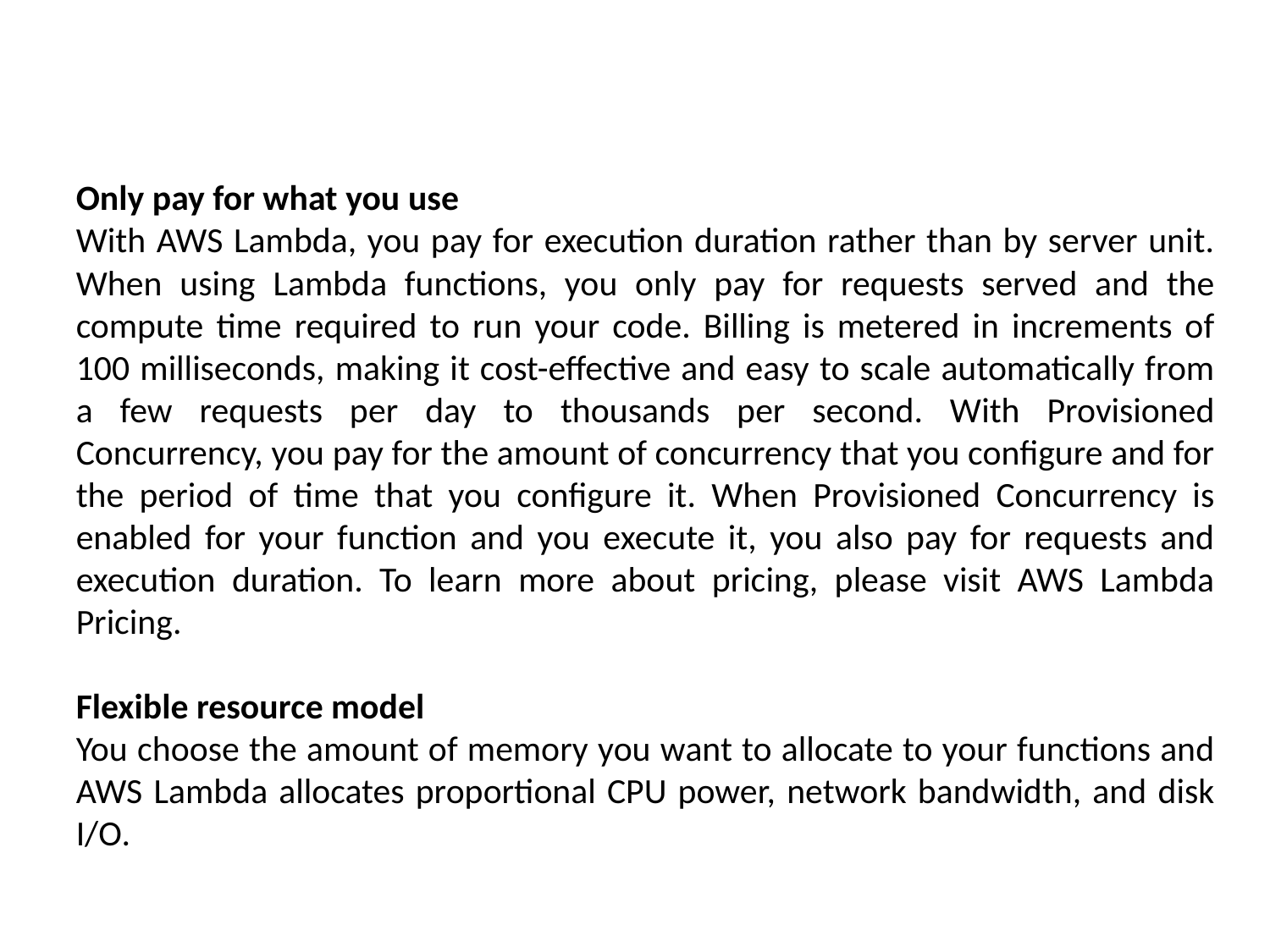

Only pay for what you use
With AWS Lambda, you pay for execution duration rather than by server unit. When using Lambda functions, you only pay for requests served and the compute time required to run your code. Billing is metered in increments of 100 milliseconds, making it cost-effective and easy to scale automatically from a few requests per day to thousands per second. With Provisioned Concurrency, you pay for the amount of concurrency that you configure and for the period of time that you configure it. When Provisioned Concurrency is enabled for your function and you execute it, you also pay for requests and execution duration. To learn more about pricing, please visit AWS Lambda Pricing.

Flexible resource model
You choose the amount of memory you want to allocate to your functions and AWS Lambda allocates proportional CPU power, network bandwidth, and disk I/O.